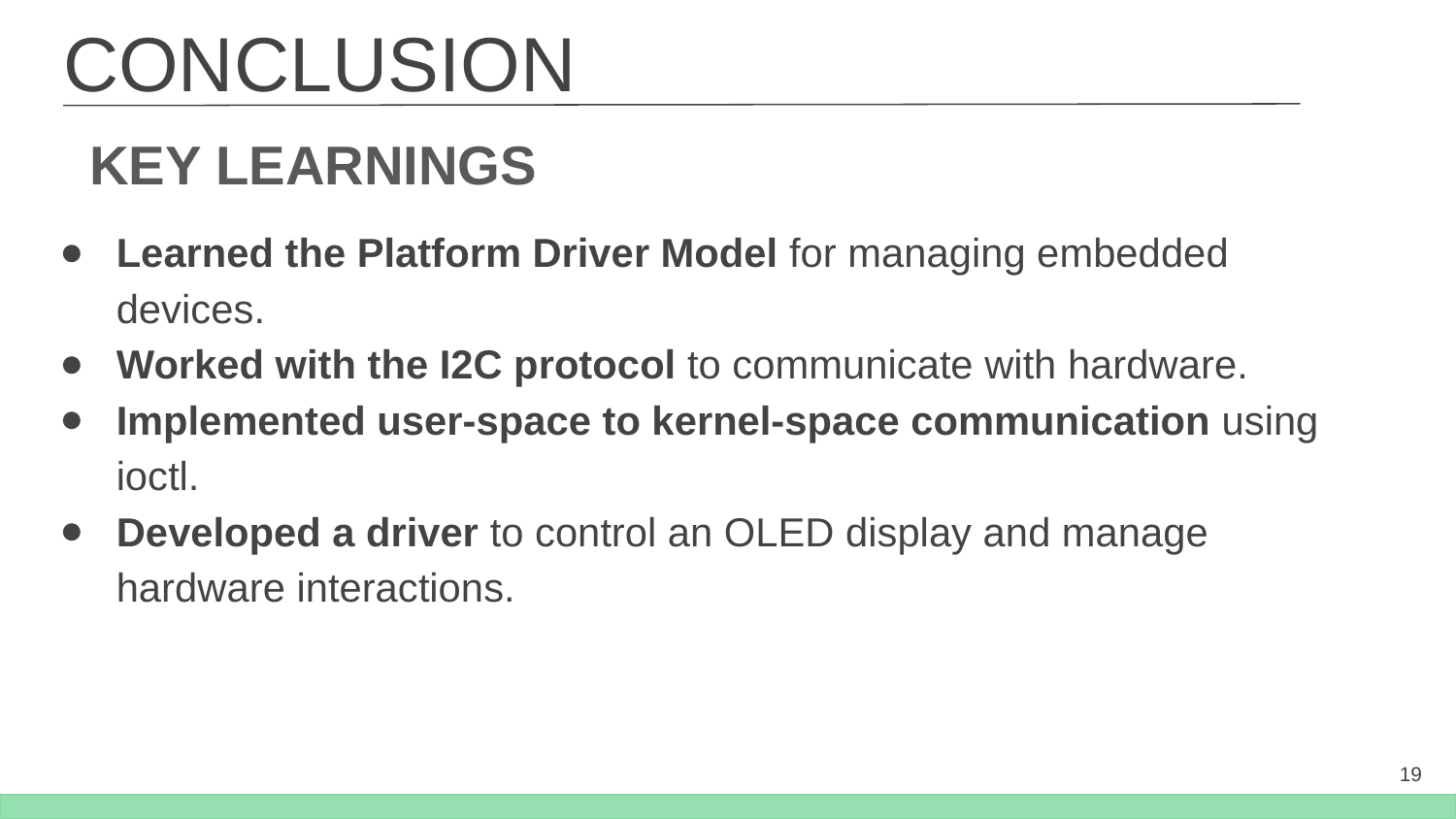

CONCLUSION
   KEY LEARNINGS
Learned the Platform Driver Model for managing embedded devices.
Worked with the I2C protocol to communicate with hardware.
Implemented user-space to kernel-space communication using ioctl.
Developed a driver to control an OLED display and manage hardware interactions.

19